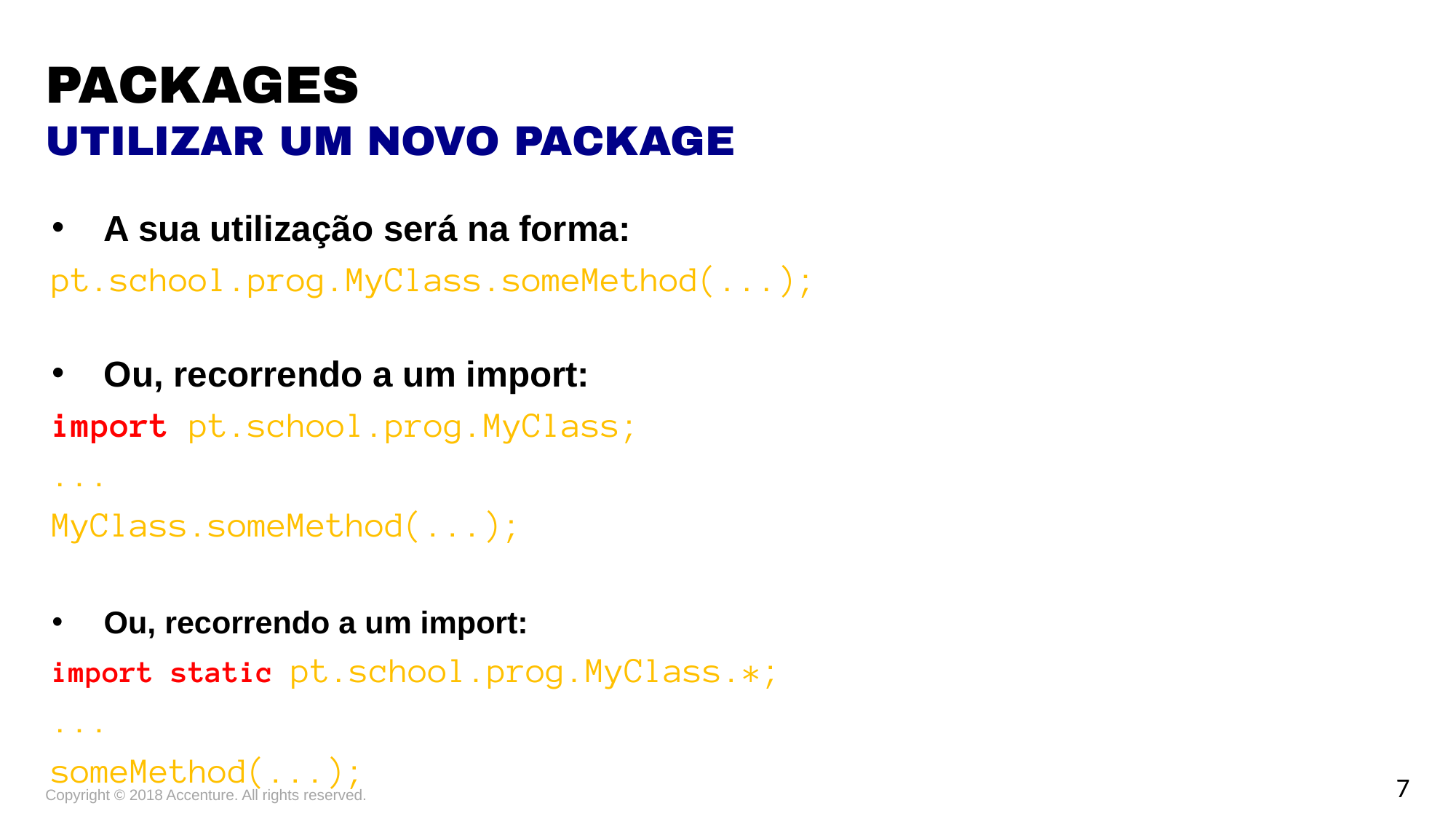

# Packages Utilizar um novo package
A sua utilização será na forma:
	pt.school.prog.MyClass.someMethod(...);

Ou, recorrendo a um import:
	import pt.school.prog.MyClass;
	...
	MyClass.someMethod(...);

Ou, recorrendo a um import:
	import static pt.school.prog.MyClass.*;
	...
	someMethod(...);

Copyright © 2018 Accenture. All rights reserved.
7